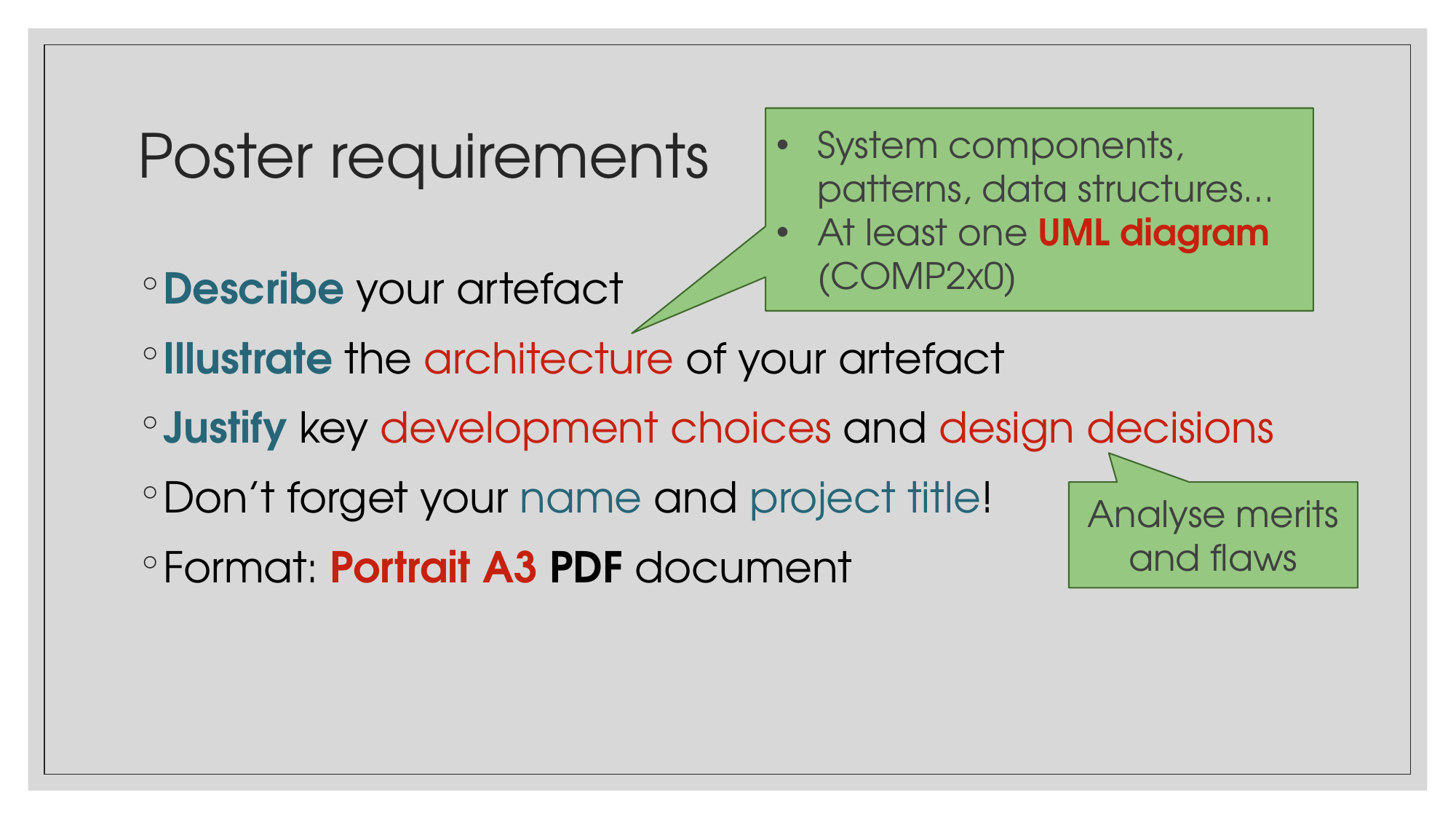

# Poster requirements
System components, patterns, data structures…
At least one UML diagram (COMP2x0)
Describe your artefact
Illustrate the architecture of your artefact
Justify key development choices and design decisions
Don’t forget your name and project title!
Format: Portrait A3 PDF document
Analyse merits and flaws